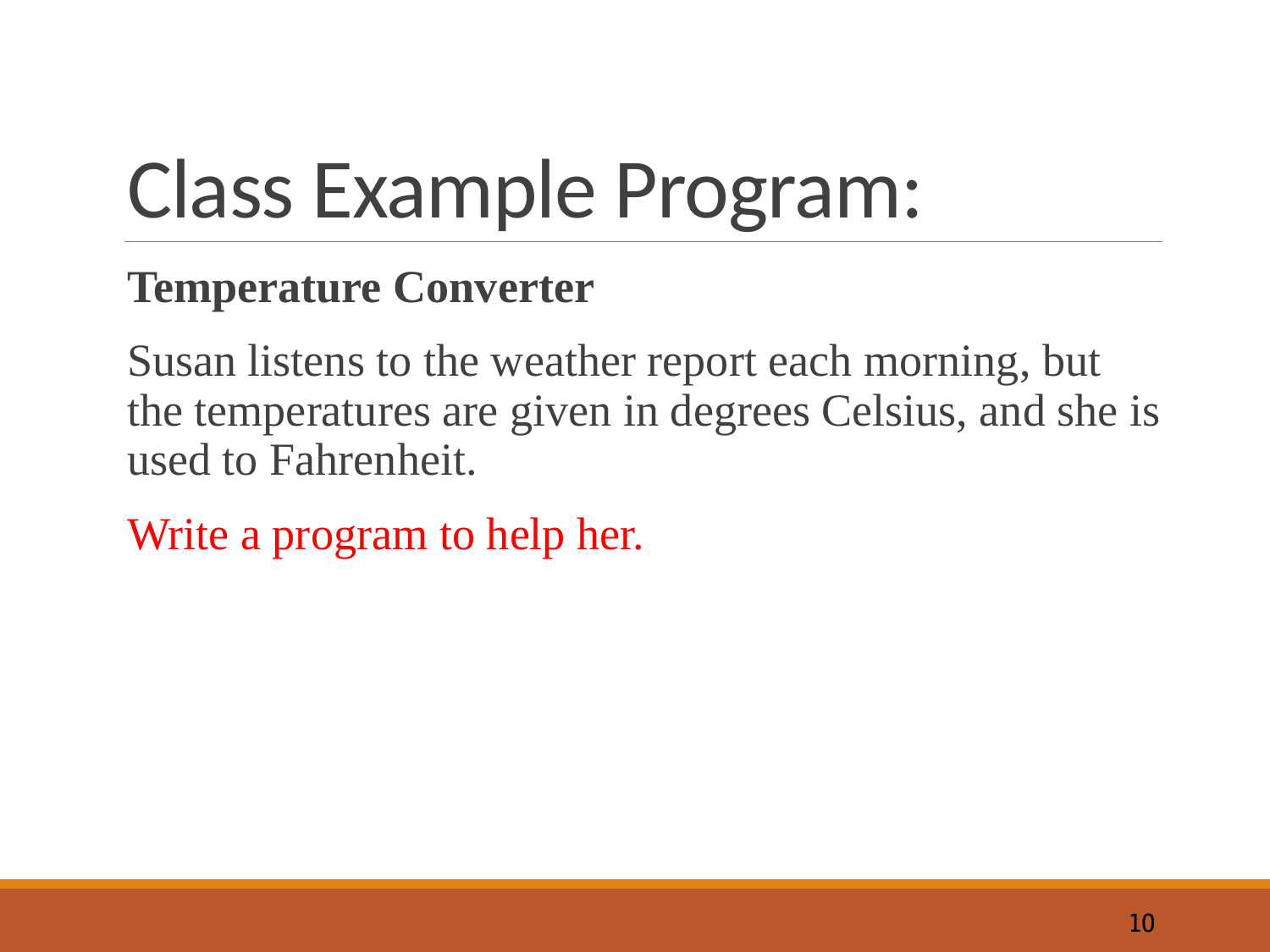

# Class Example Program:
Temperature Converter
Susan listens to the weather report each morning, but the temperatures are given in degrees Celsius, and she is used to Fahrenheit.
Write a program to help her.
10